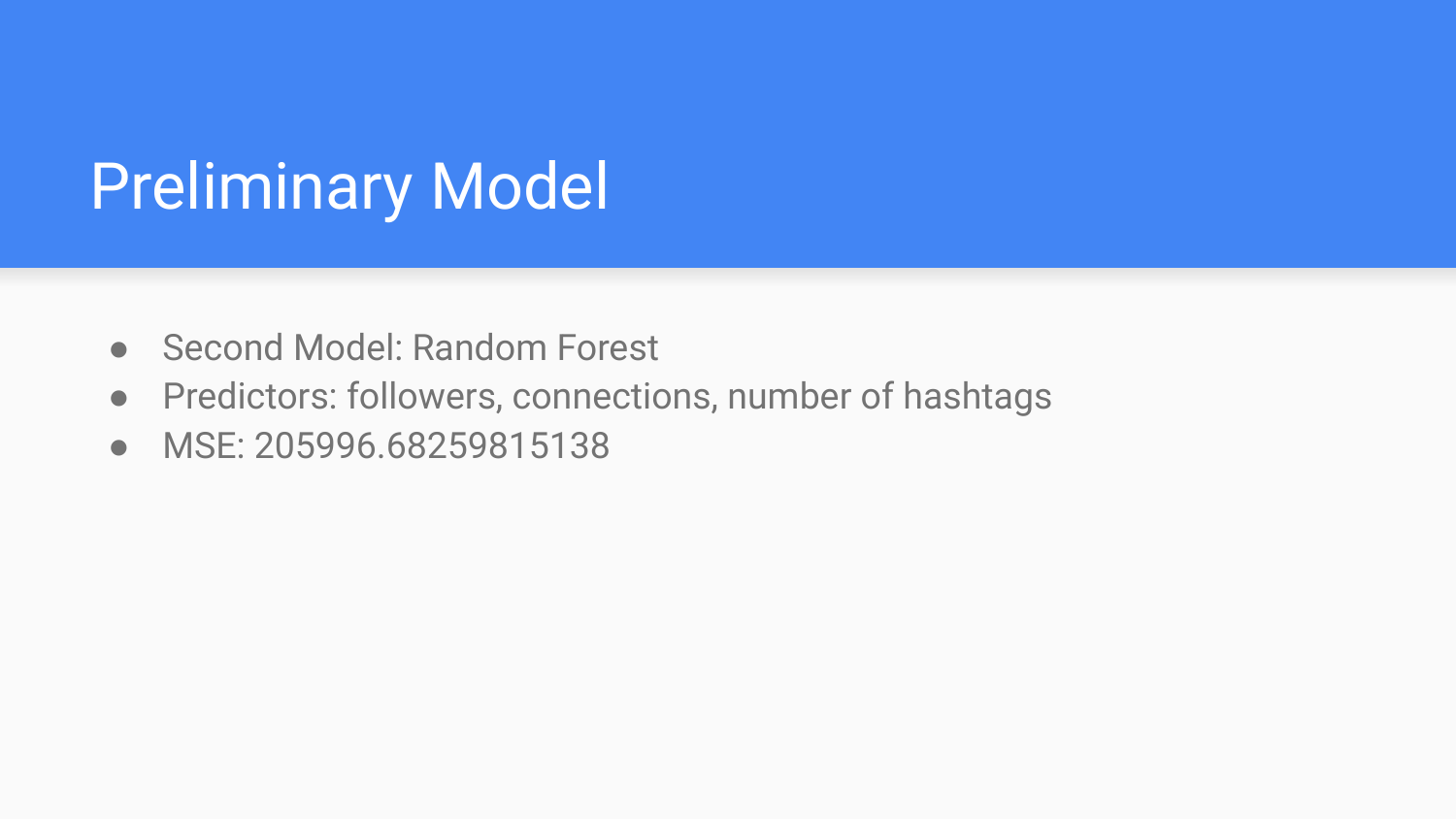

# Preliminary Model
Second Model: Random Forest
Predictors: followers, connections, number of hashtags
MSE: 205996.68259815138